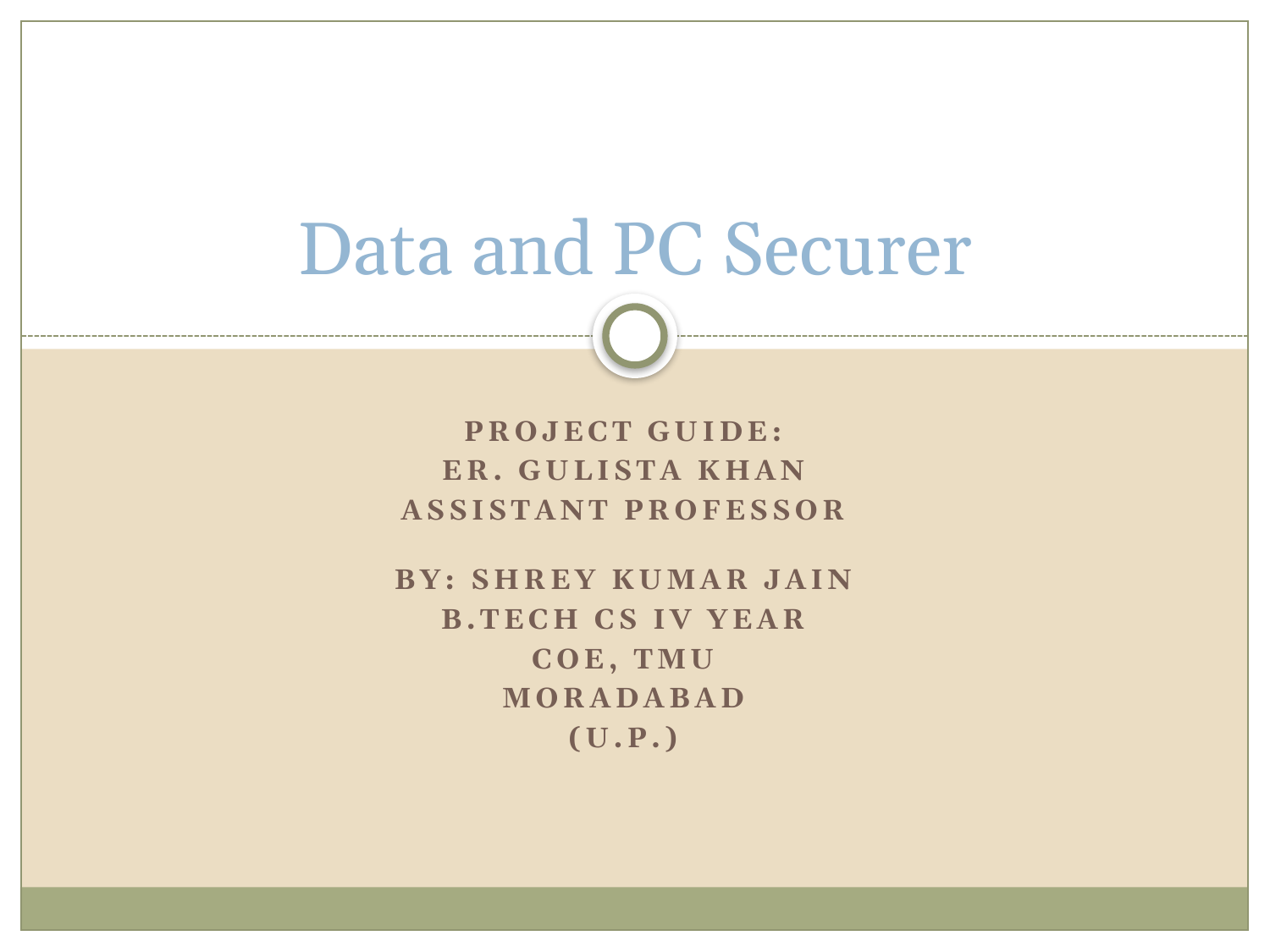

# Data and PC Securer
Project Guide:
Er. Gulista Khan
Assistant Professor
By: SHREY KUMAR JAIN
B.TECH CS IV YEAR
COE, TMU
MORADABAD
(U.P.)